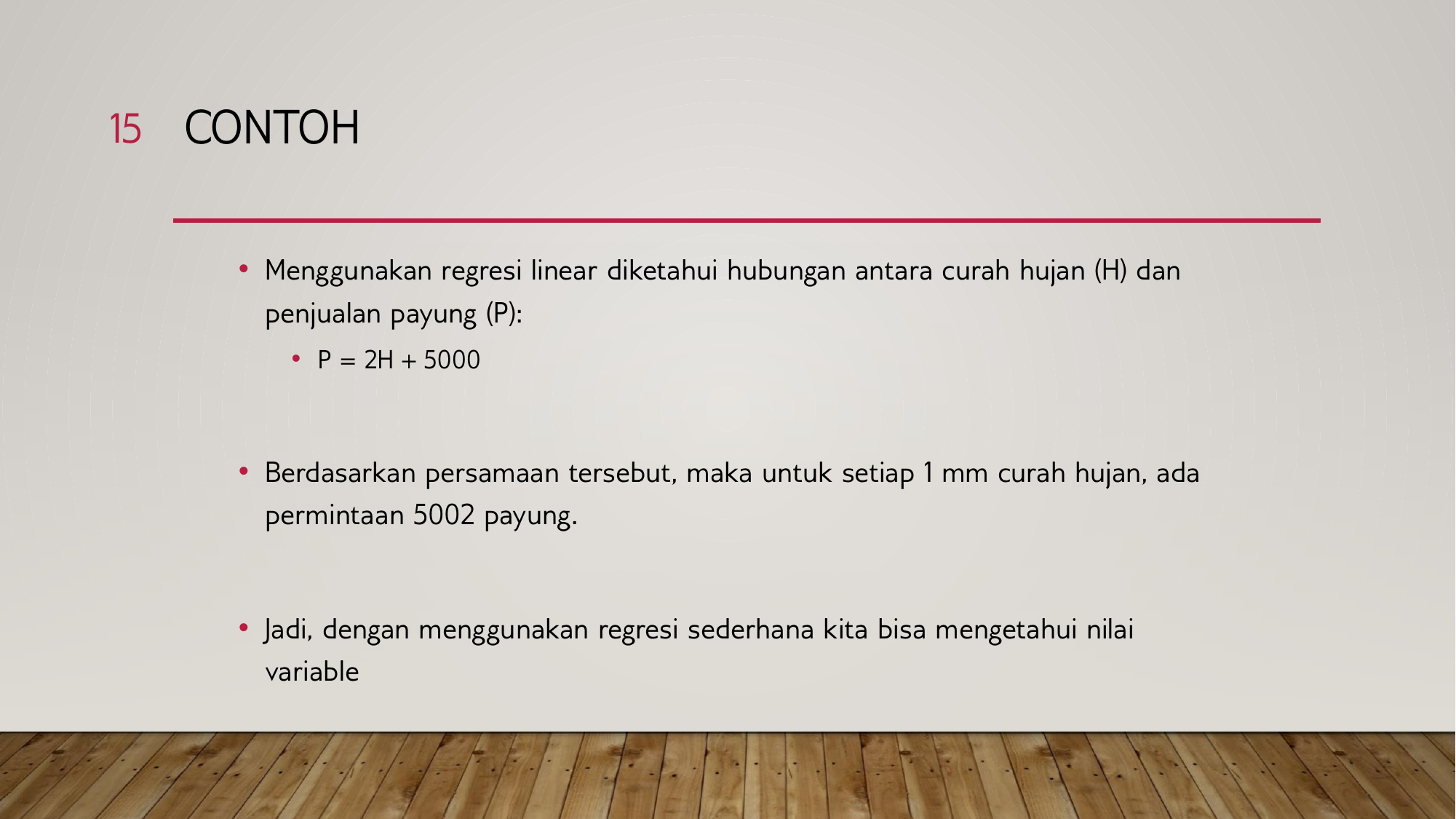

15
# CONTOH
Menggunakan regresi linear diketahui hubungan antara curah hujan (H) dan penjualan payung (P):
P = 2H + 5000

Berdasarkan persamaan tersebut, maka untuk setiap 1 mm curah hujan, ada permintaan 5002 payung.

Jadi, dengan menggunakan regresi sederhana kita bisa mengetahui nilai variable